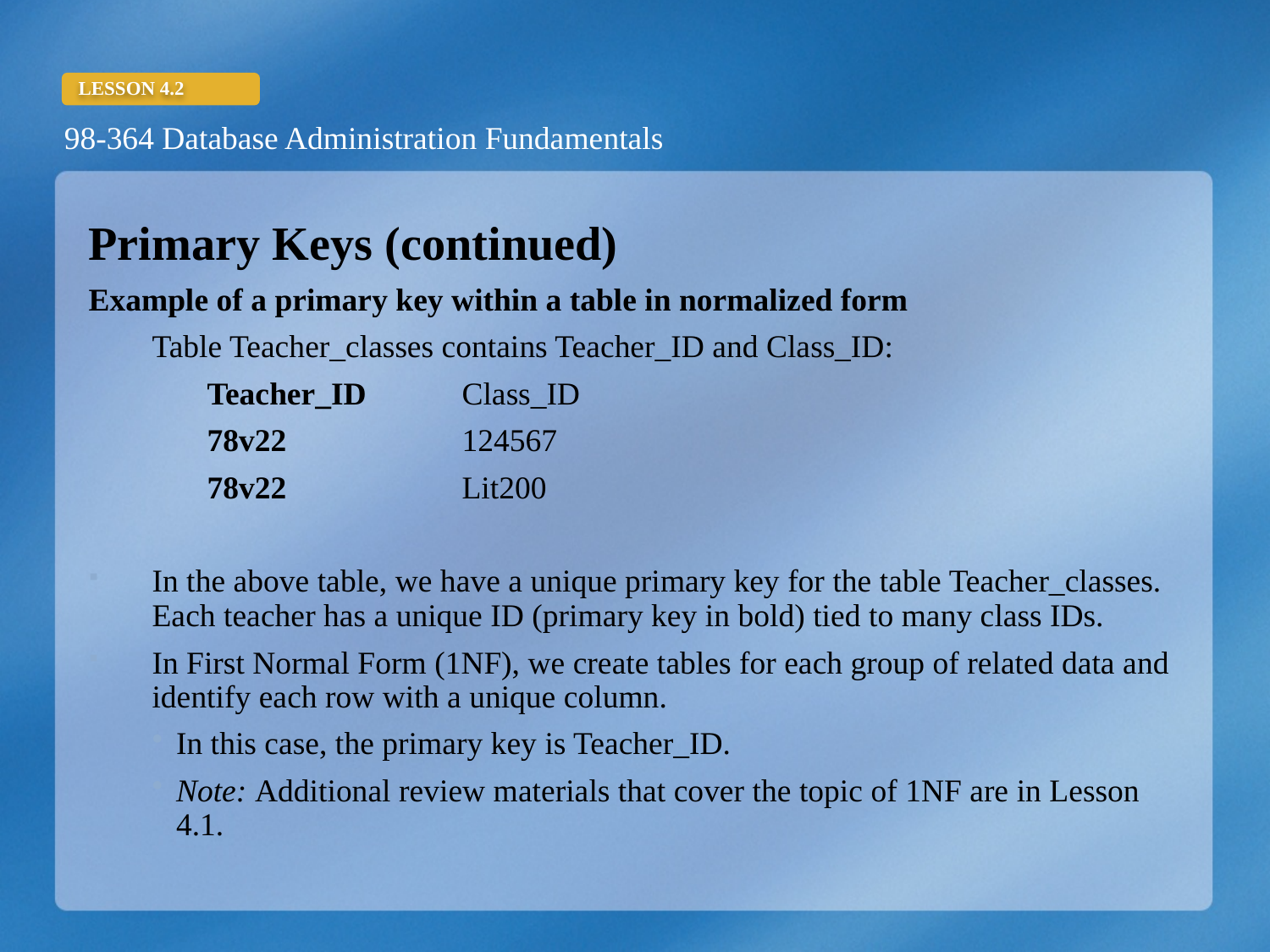

Primary Keys (continued)
Example of a primary key within a table in normalized form
Table Teacher_classes contains Teacher_ID and Class_ID:
Teacher_ID	Class_ID
78v22		124567
78v22		Lit200

In the above table, we have a unique primary key for the table Teacher_classes.  Each teacher has a unique ID (primary key in bold) tied to many class IDs.
In First Normal Form (1NF), we create tables for each group of related data and identify each row with a unique column.
In this case, the primary key is Teacher_ID.
Note: Additional review materials that cover the topic of 1NF are in Lesson 4.1.